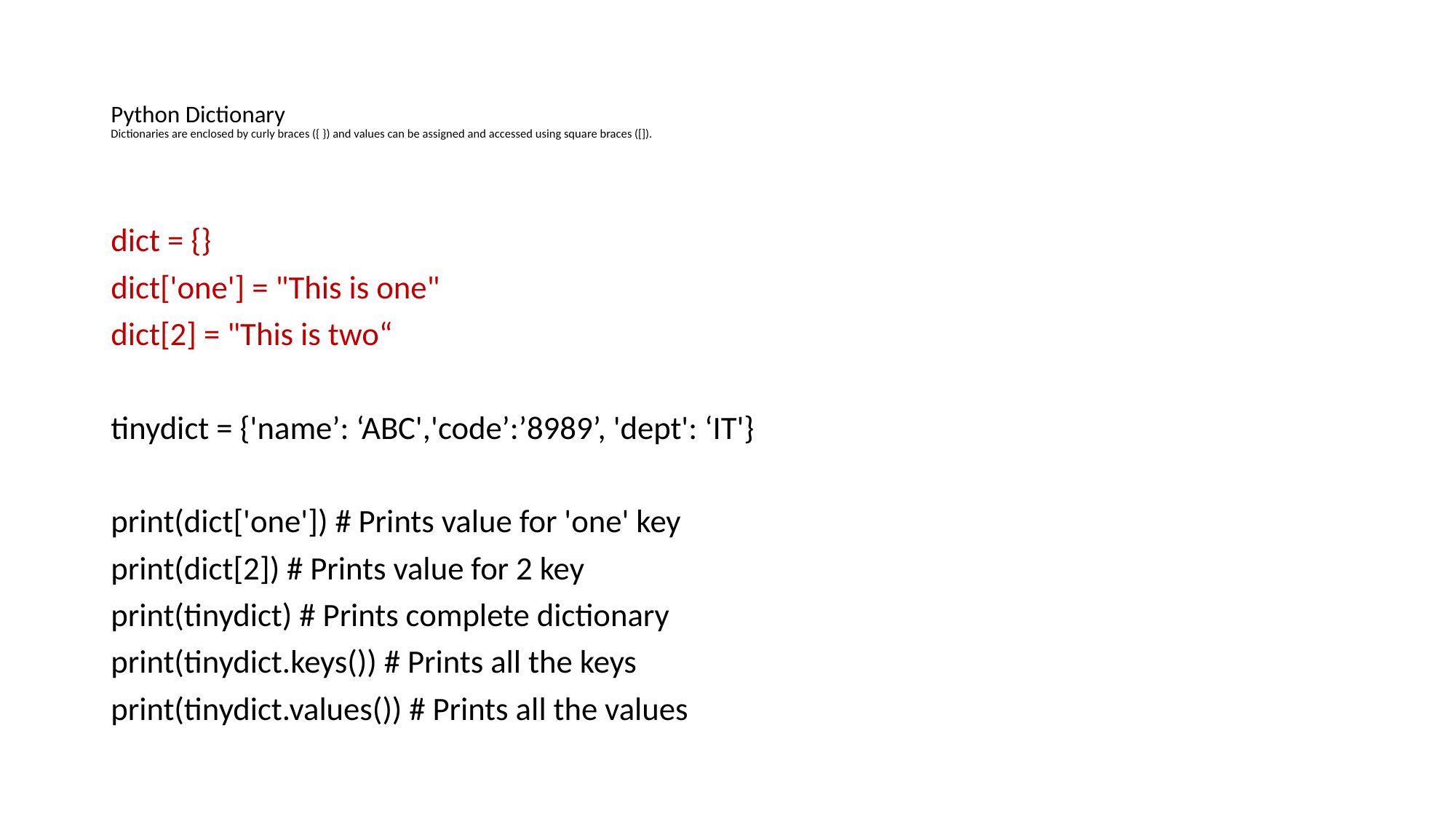

# Python Dictionary Dictionaries are enclosed by curly braces ({ }) and values can be assigned and accessed using square braces ([]).
dict = {}
dict['one'] = "This is one"
dict[2] = "This is two“

tinydict = {'name’: ‘ABC','code’:’8989’, 'dept': ‘IT'}

print(dict['one']) # Prints value for 'one' key
print(dict[2]) # Prints value for 2 key
print(tinydict) # Prints complete dictionary
print(tinydict.keys()) # Prints all the keys
print(tinydict.values()) # Prints all the values